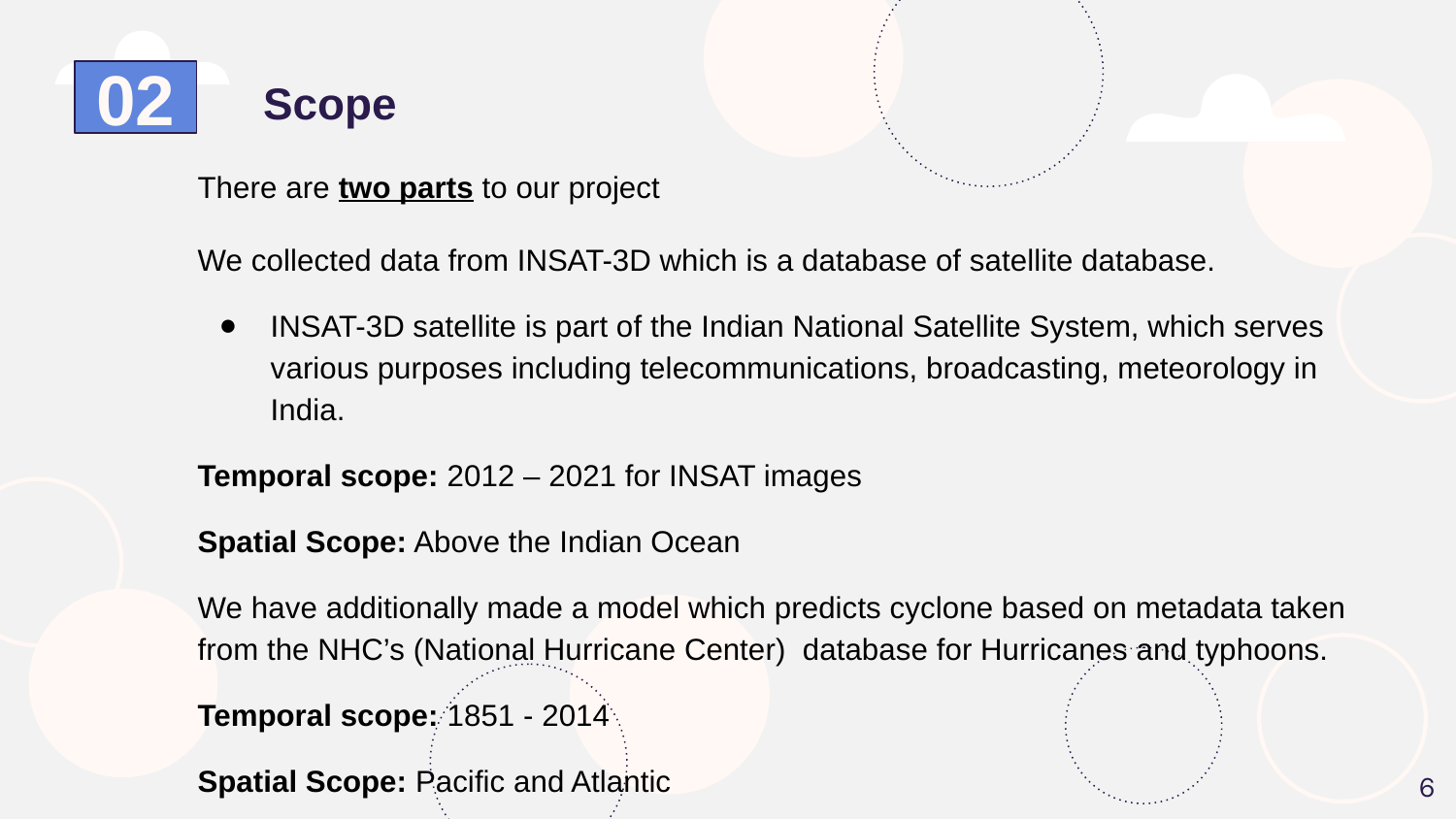

Scope
# 02
There are two parts to our project

We collected data from INSAT-3D which is a database of satellite database.
INSAT-3D satellite is part of the Indian National Satellite System, which serves various purposes including telecommunications, broadcasting, meteorology in India.
Temporal scope: 2012 – 2021 for INSAT images
Spatial Scope: Above the Indian Ocean
We have additionally made a model which predicts cyclone based on metadata taken from the NHC’s (National Hurricane Center)  database for Hurricanes and typhoons.
Temporal scope: 1851 - 2014
Spatial Scope: Pacific and Atlantic

6